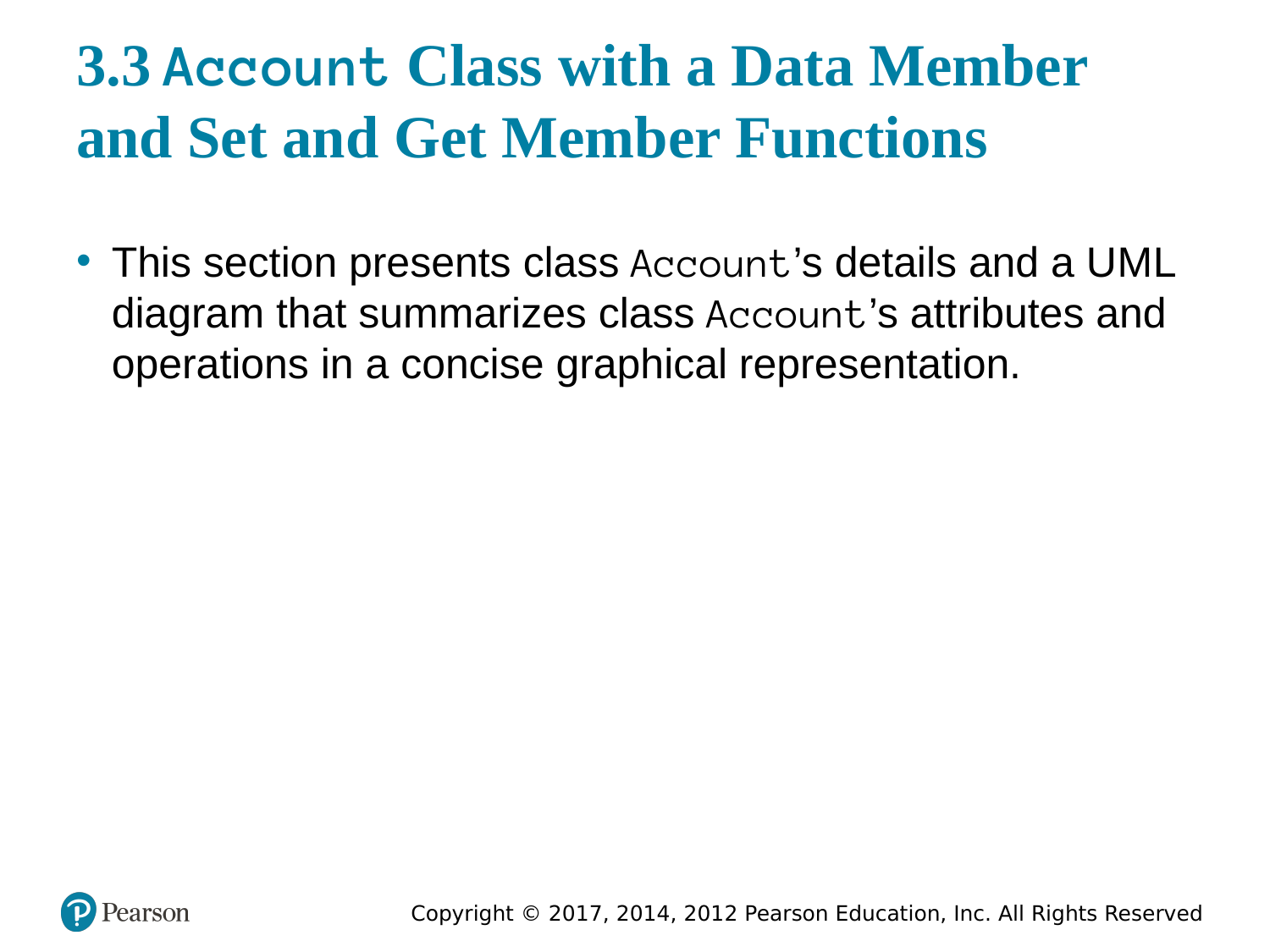

# 3.3 Account Class with a Data Member and Set and Get Member Functions
This section presents class Account’s details and a U M L diagram that summarizes class Account’s attributes and operations in a concise graphical representation.